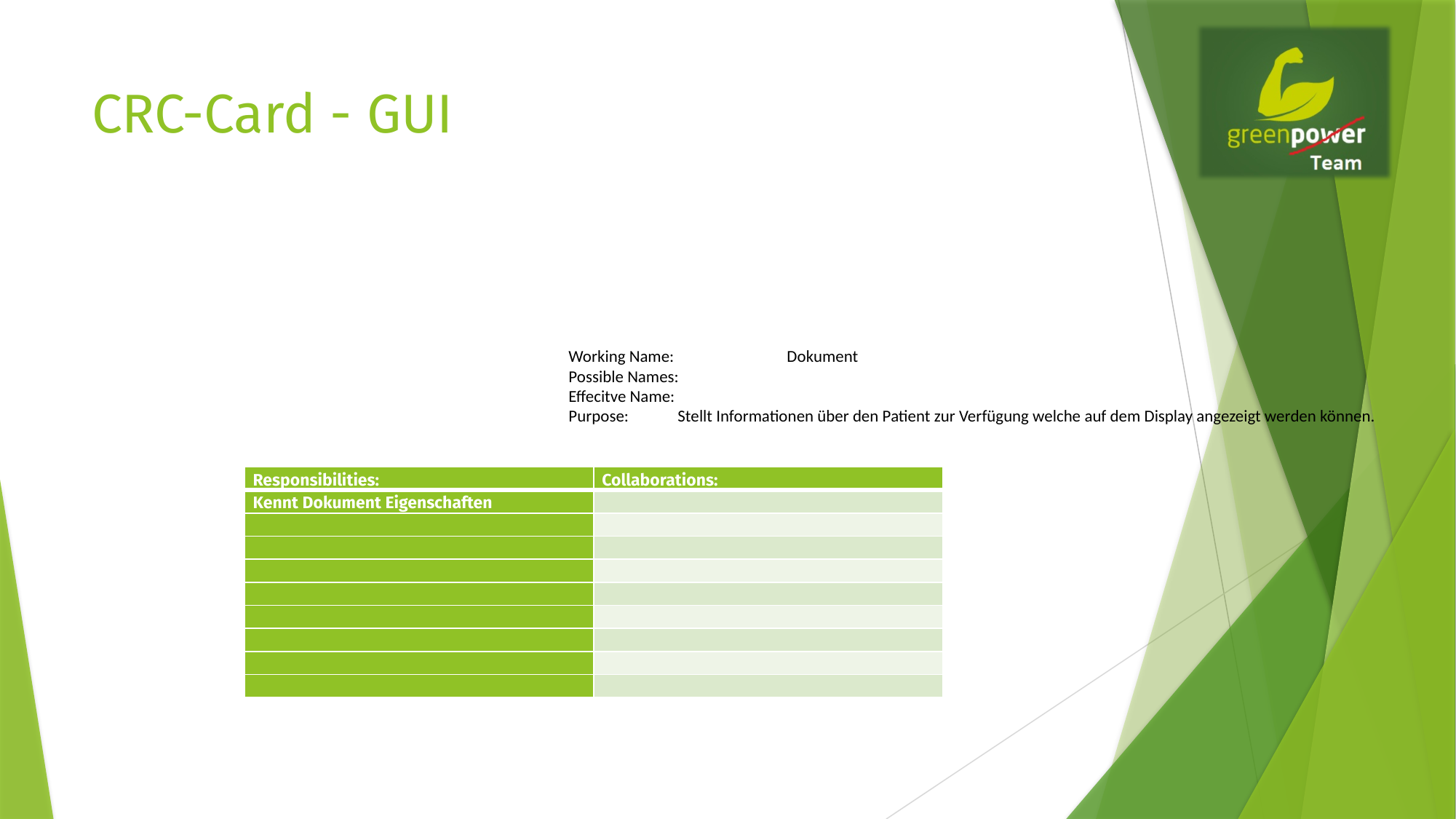

# CRC-Card - GUI
Working Name:		Dokument
Possible Names:
Effecitve Name:
Purpose: 	Stellt Informationen über den Patient zur Verfügung welche auf dem Display angezeigt werden können.

| Responsibilities: | Collaborations: |
| --- | --- |
| Kennt Dokument Eigenschaften |  |
|  |  |
|  |  |
|  |  |
|  |  |
|  |  |
|  |  |
|  |  |
|  |  |